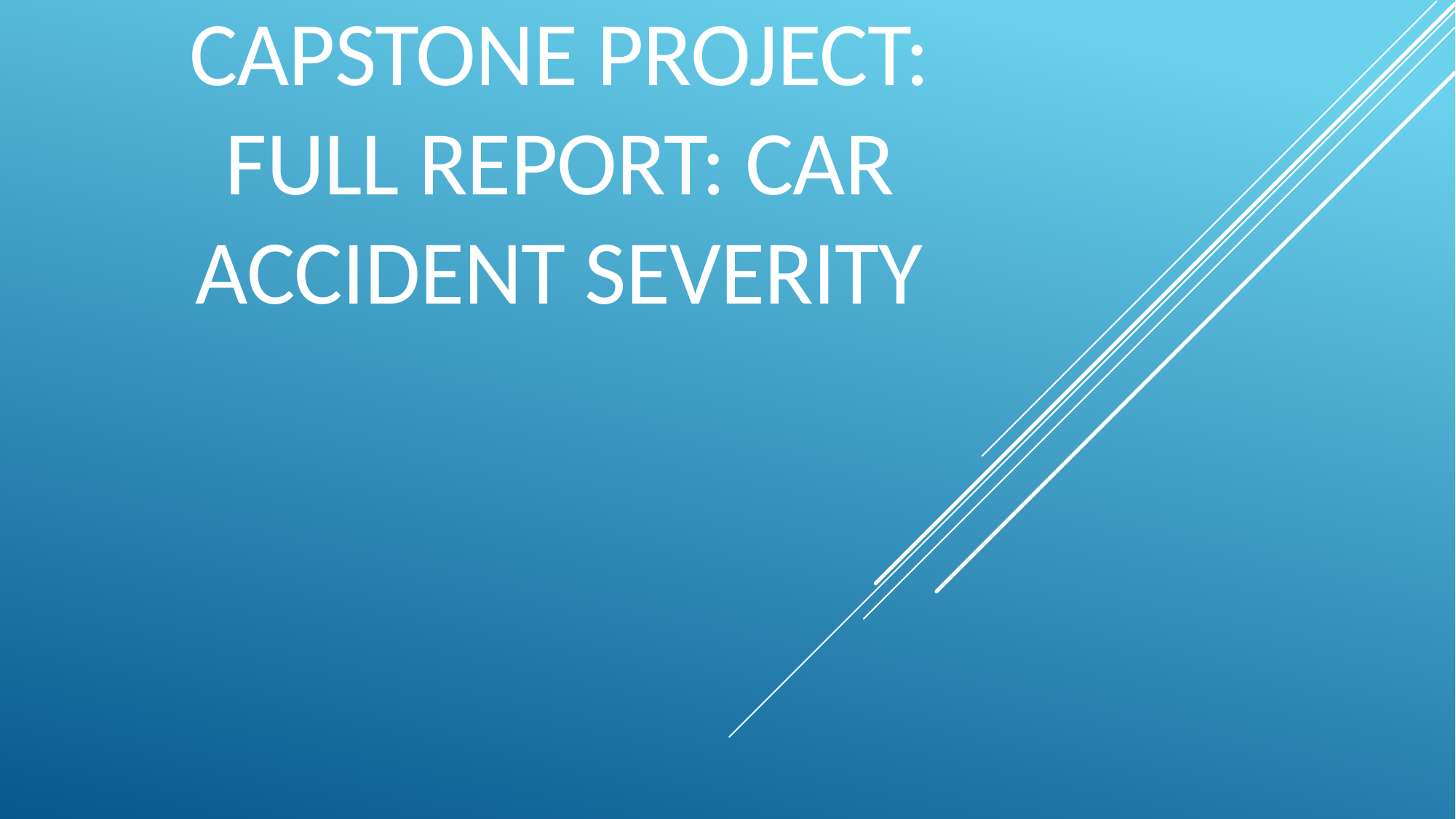

# Capstone Project: Full Report: Car Accident Severity